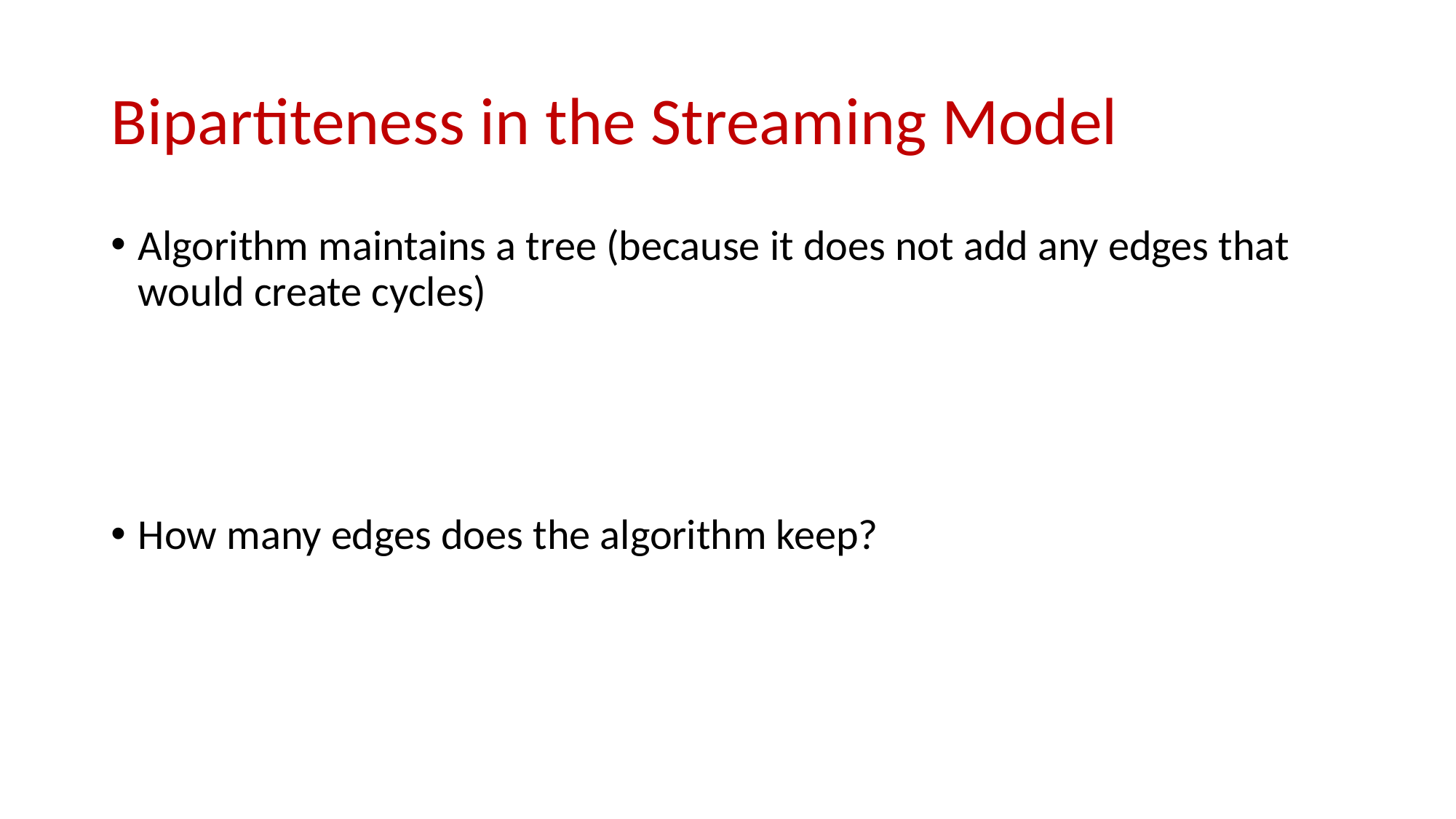

# Bipartiteness in the Streaming Model
Algorithm maintains a tree (because it does not add any edges that would create cycles)

How many edges does the algorithm keep?